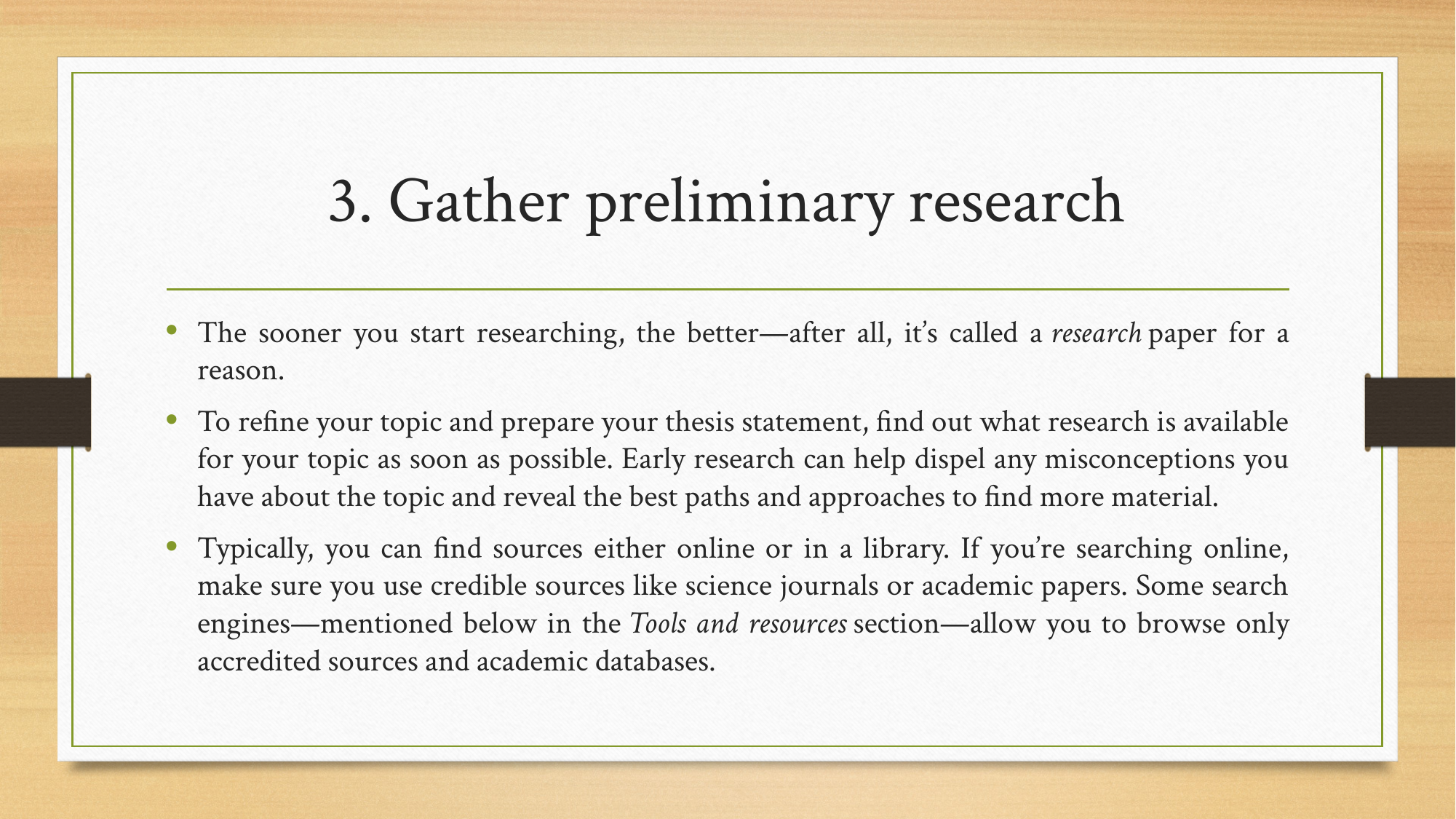

# 3. Gather preliminary research
The sooner you start researching, the better—after all, it’s called a research paper for a reason.
To refine your topic and prepare your thesis statement, find out what research is available for your topic as soon as possible. Early research can help dispel any misconceptions you have about the topic and reveal the best paths and approaches to find more material.
Typically, you can find sources either online or in a library. If you’re searching online, make sure you use credible sources like science journals or academic papers. Some search engines—mentioned below in the Tools and resources section—allow you to browse only accredited sources and academic databases.